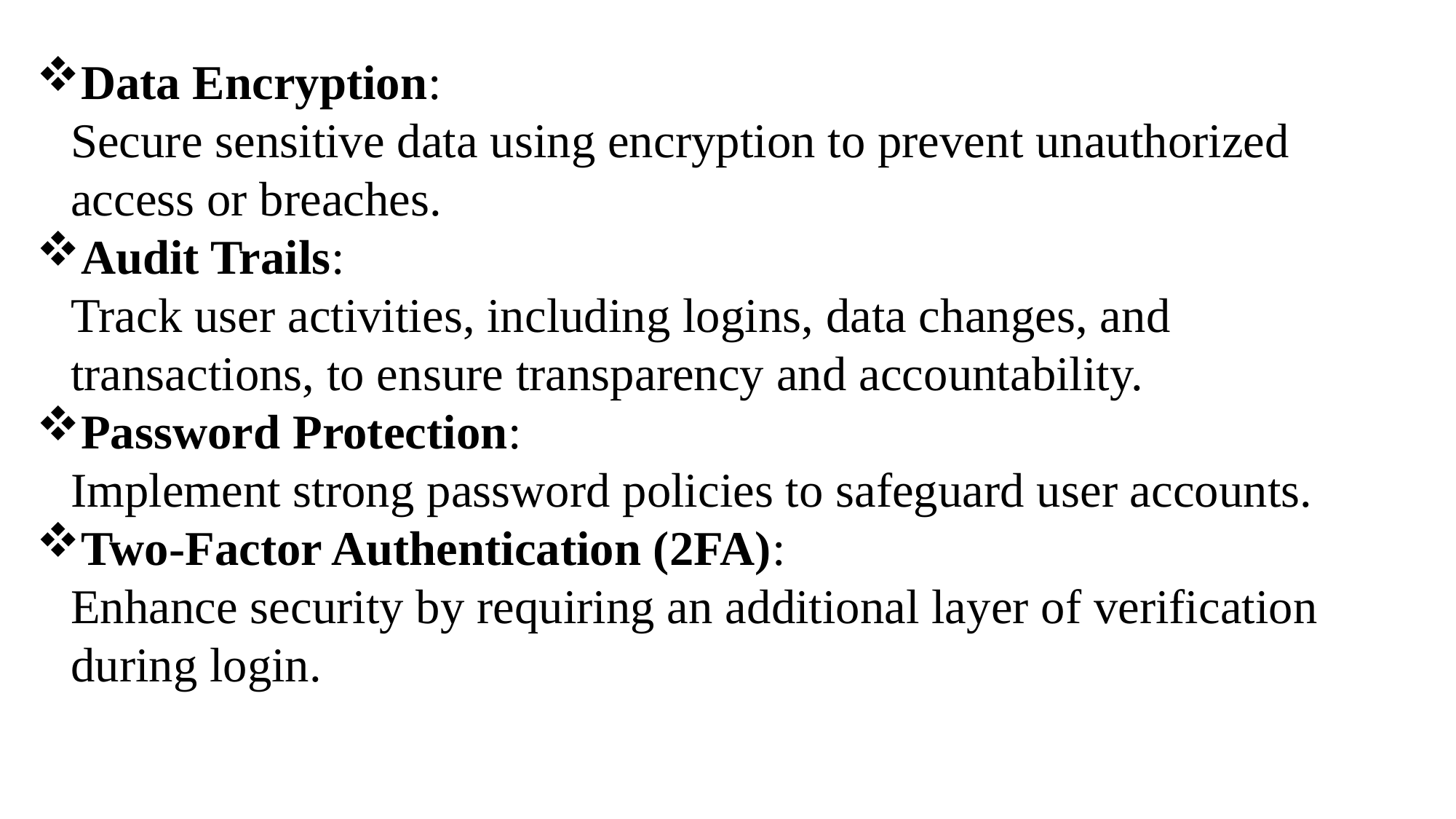

Data Encryption:
Secure sensitive data using encryption to prevent unauthorized access or breaches.
Audit Trails:
Track user activities, including logins, data changes, and transactions, to ensure transparency and accountability.
Password Protection:
Implement strong password policies to safeguard user accounts.
Two-Factor Authentication (2FA):
Enhance security by requiring an additional layer of verification during login.